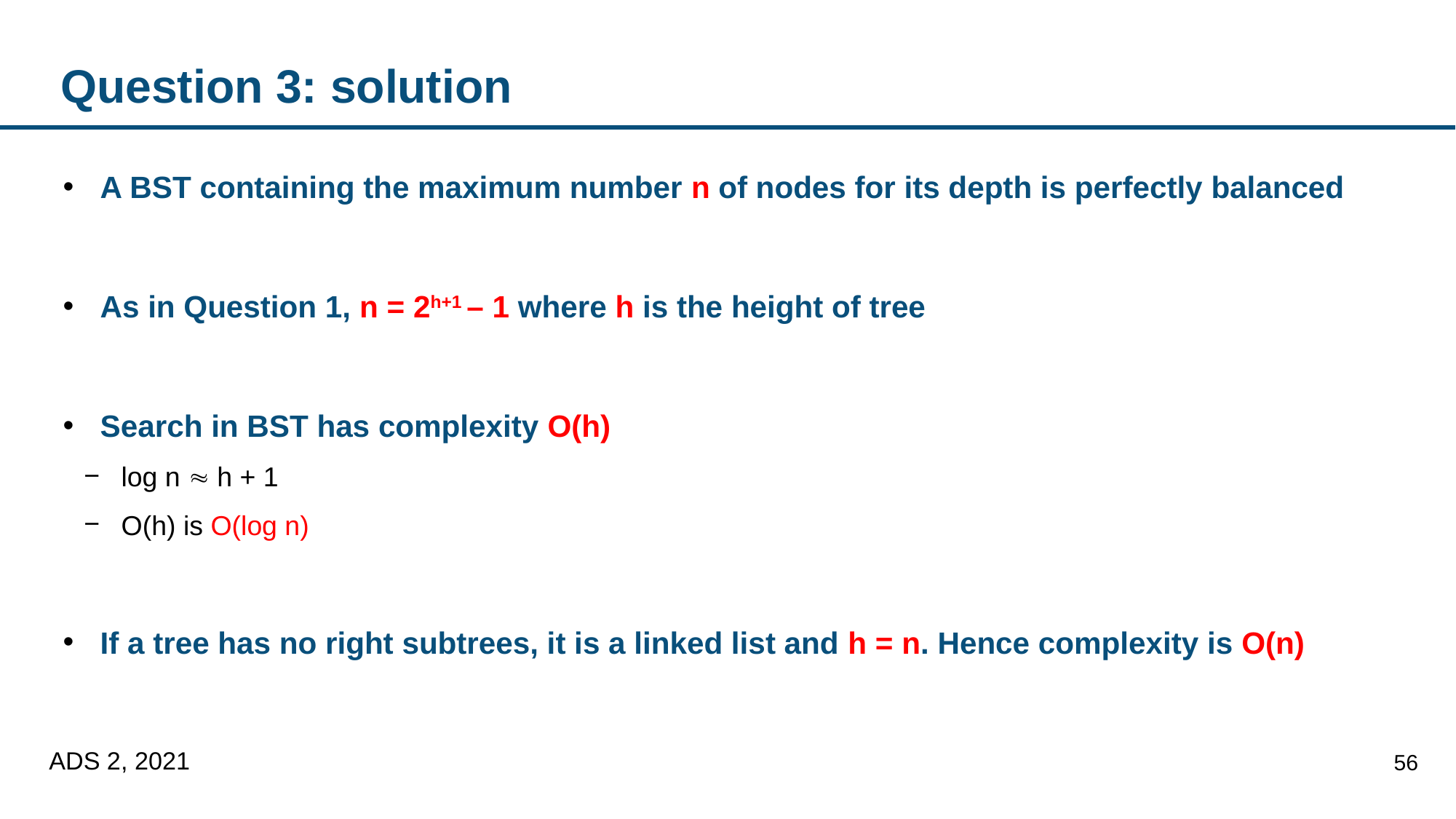

# Question 3: solution
A BST containing the maximum number n of nodes for its depth is perfectly balanced

As in Question 1, n = 2h+1 – 1 where h is the height of tree

Search in BST has complexity O(h)
log n ≈ h + 1
O(h) is O(log n)

If a tree has no right subtrees, it is a linked list and h = n. Hence complexity is O(n)
ADS 2, 2021
56